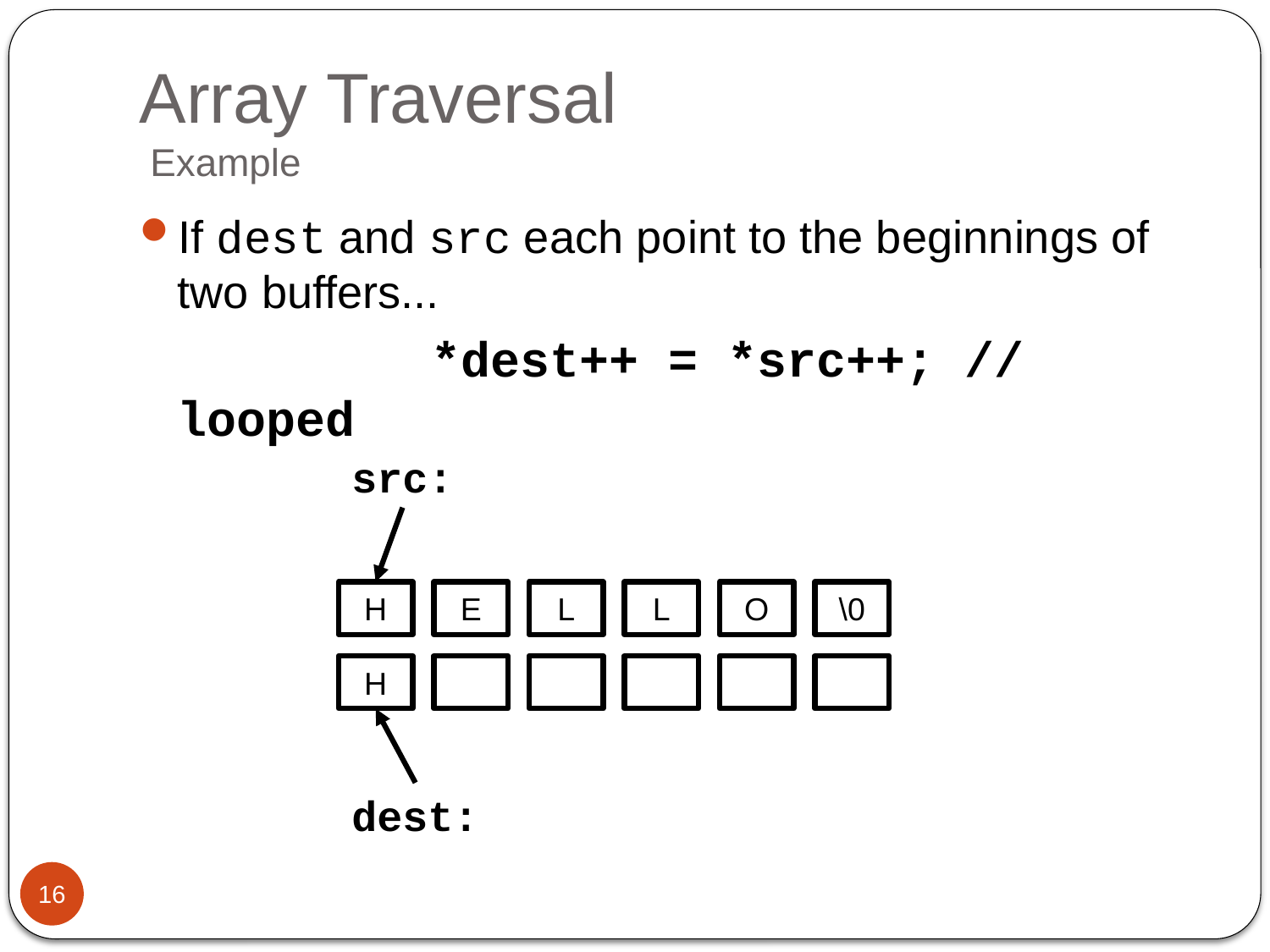

# Array Traversal Example
If dest and src each point to the beginnings of two buffers...
			*dest++ = *src++; // looped
src:
H
E
L
L
O
\0
H

dest:
16